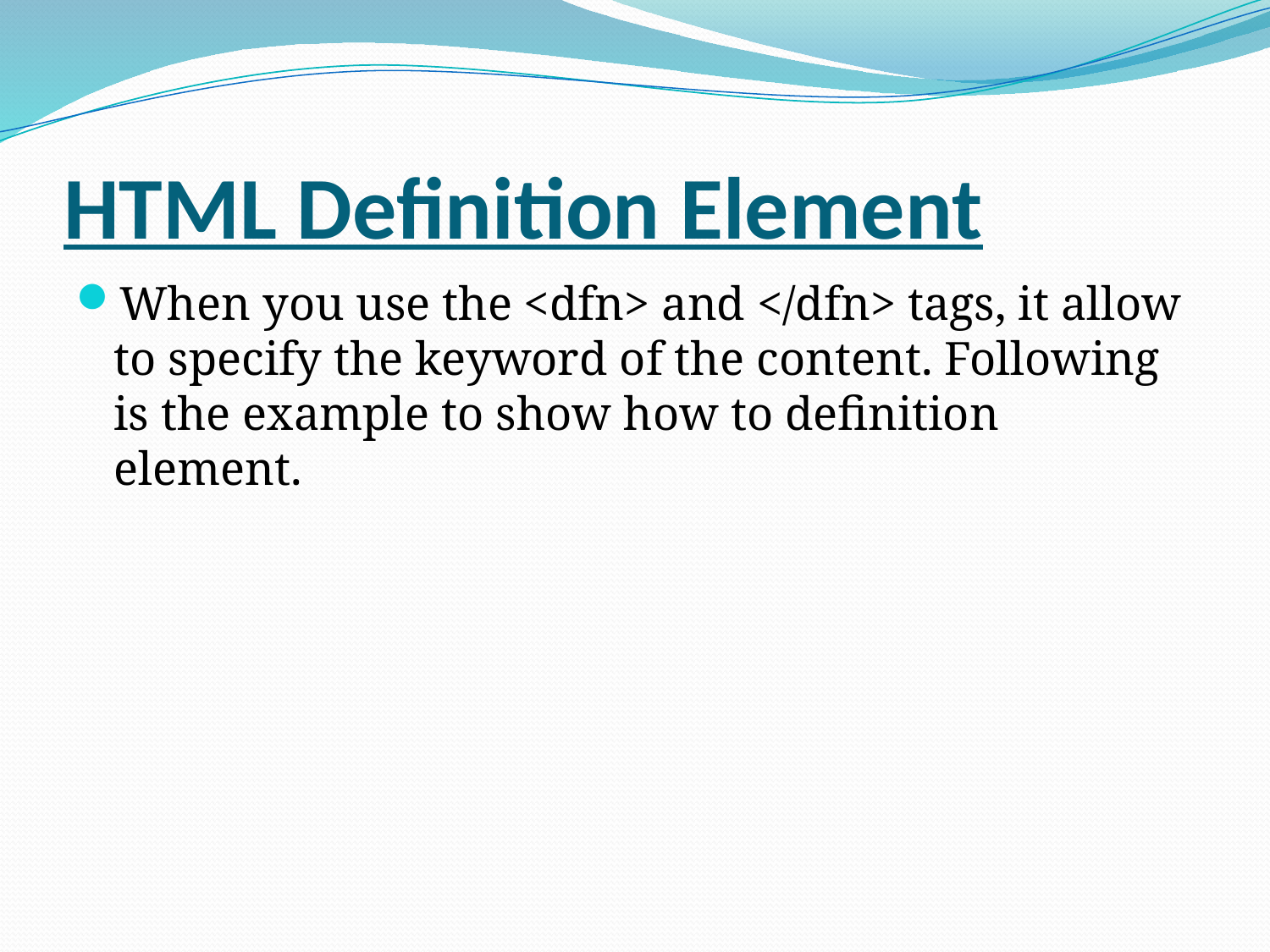

# HTML Definition Element
When you use the <dfn> and </dfn> tags, it allow to specify the keyword of the content. Following is the example to show how to definition element.